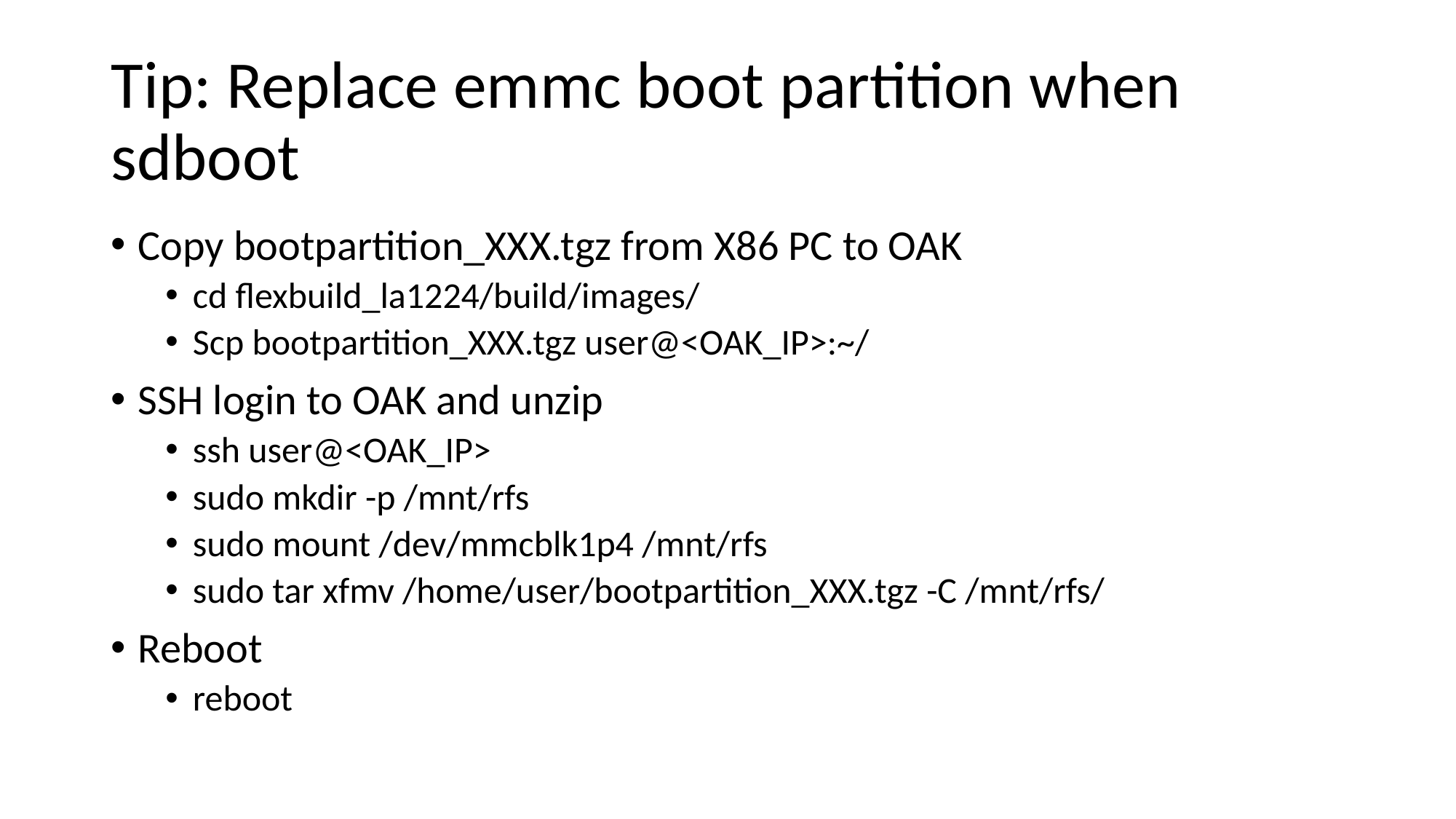

# Tip: Replace emmc boot partition when sdboot
Copy bootpartition_XXX.tgz from X86 PC to OAK
cd flexbuild_la1224/build/images/
Scp bootpartition_XXX.tgz user@<OAK_IP>:~/
SSH login to OAK and unzip
ssh user@<OAK_IP>
sudo mkdir -p /mnt/rfs
sudo mount /dev/mmcblk1p4 /mnt/rfs
sudo tar xfmv /home/user/bootpartition_XXX.tgz -C /mnt/rfs/
Reboot
reboot